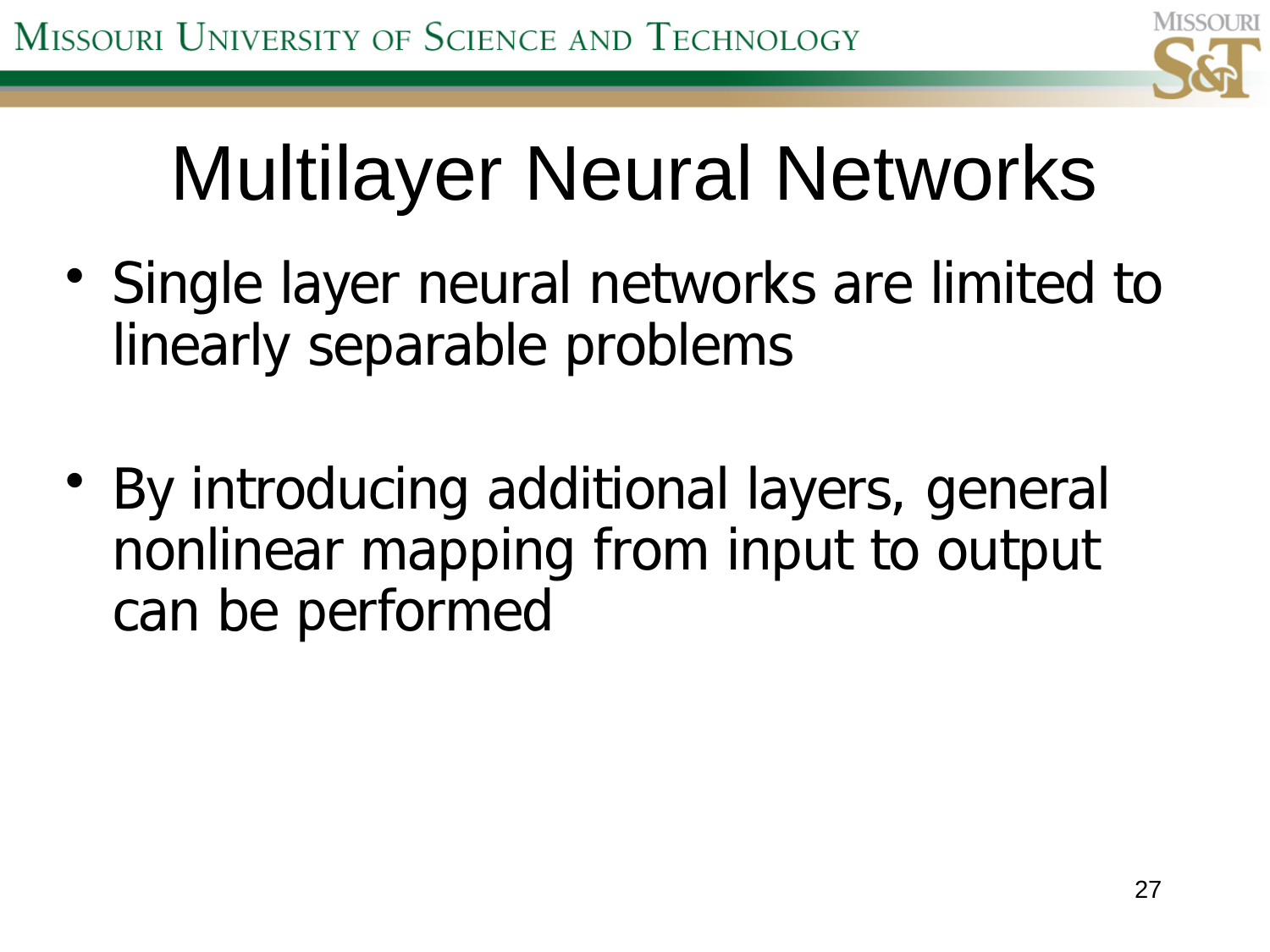

# Multilayer Neural Networks

Single layer neural networks are limited to linearly separable problems

By introducing additional layers, general nonlinear mapping from input to output can be performed

27